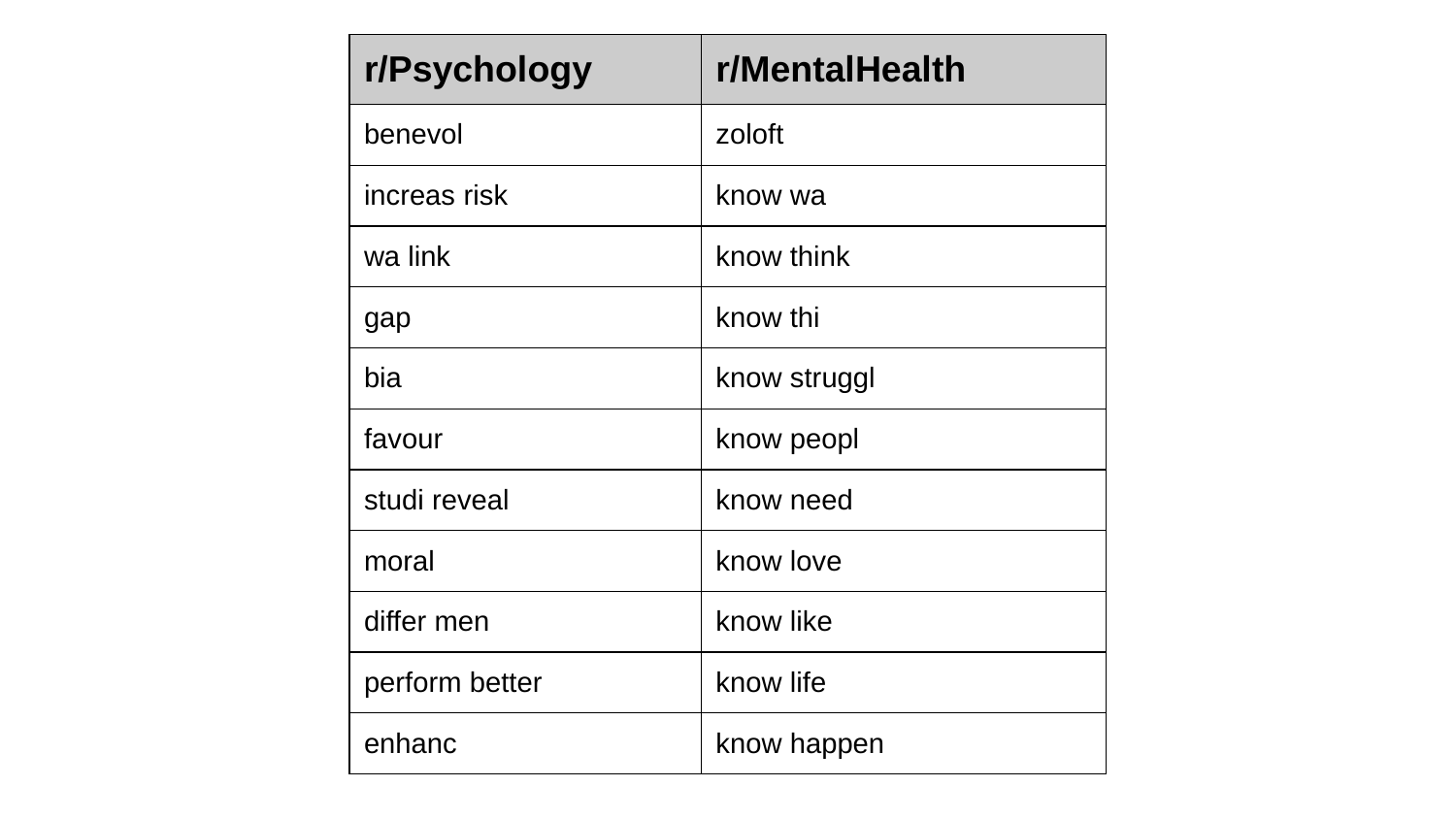

| r/Psychology | r/MentalHealth |
| --- | --- |
| benevol | zoloft |
| increas risk | know wa |
| wa link | know think |
| gap | know thi |
| bia | know struggl |
| favour | know peopl |
| studi reveal | know need |
| moral | know love |
| differ men | know like |
| perform better | know life |
| enhanc | know happen |